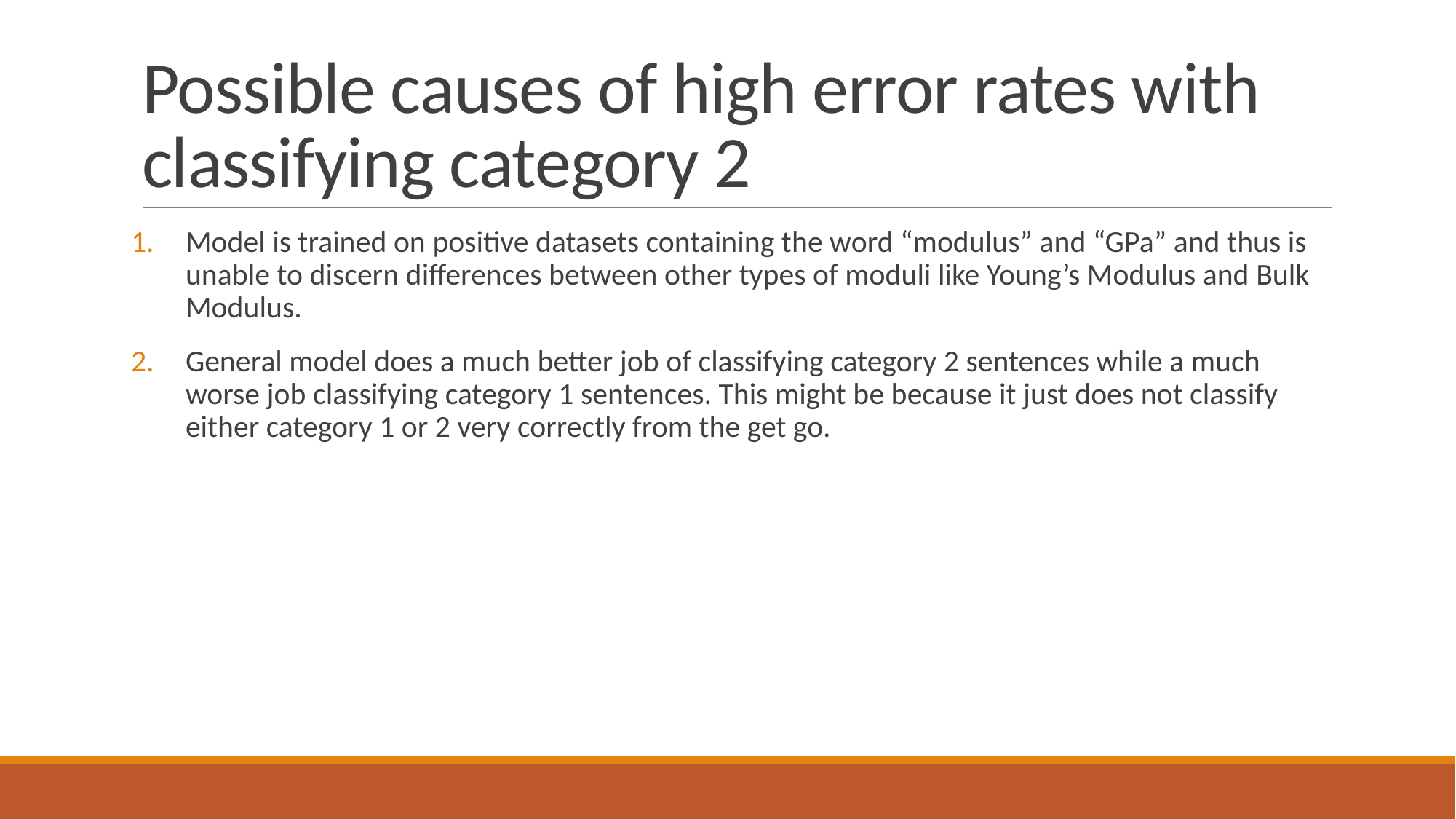

# Possible causes of high error rates with classifying category 2
Model is trained on positive datasets containing the word “modulus” and “GPa” and thus is unable to discern differences between other types of moduli like Young’s Modulus and Bulk Modulus.
General model does a much better job of classifying category 2 sentences while a much worse job classifying category 1 sentences. This might be because it just does not classify either category 1 or 2 very correctly from the get go.